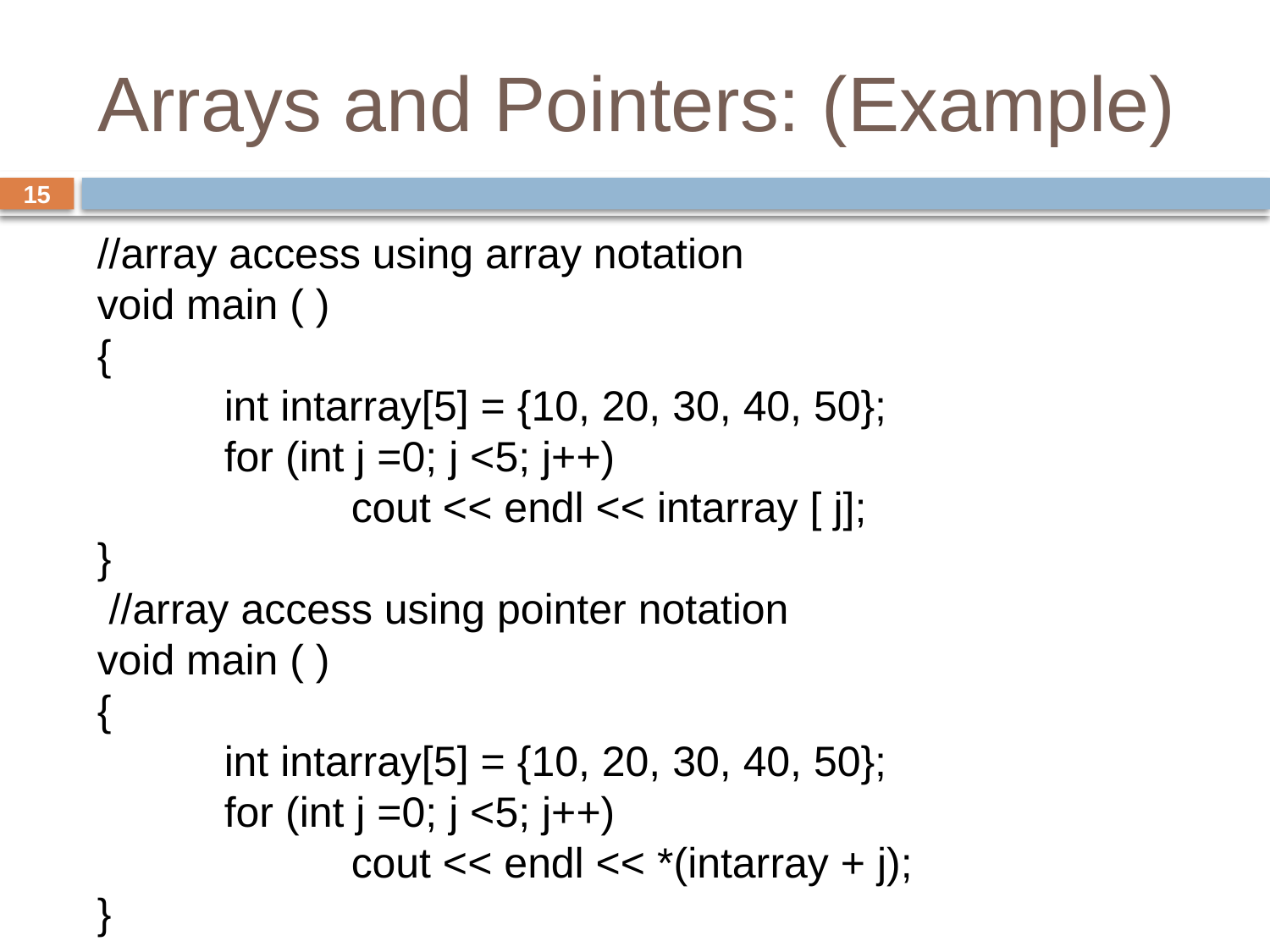

Arrays and Pointers: (Example)
15
# //array access using array notation void main ( ) { int intarray[5] = {10, 20, 30, 40, 50}; for (int j =0; j <5; j++) cout << endl << intarray [ j]; } //array access using pointer notation void main ( ) { int intarray[5] = {10, 20, 30, 40, 50}; for (int j =0; j <5; j++) cout << endl << *(intarray + j); }